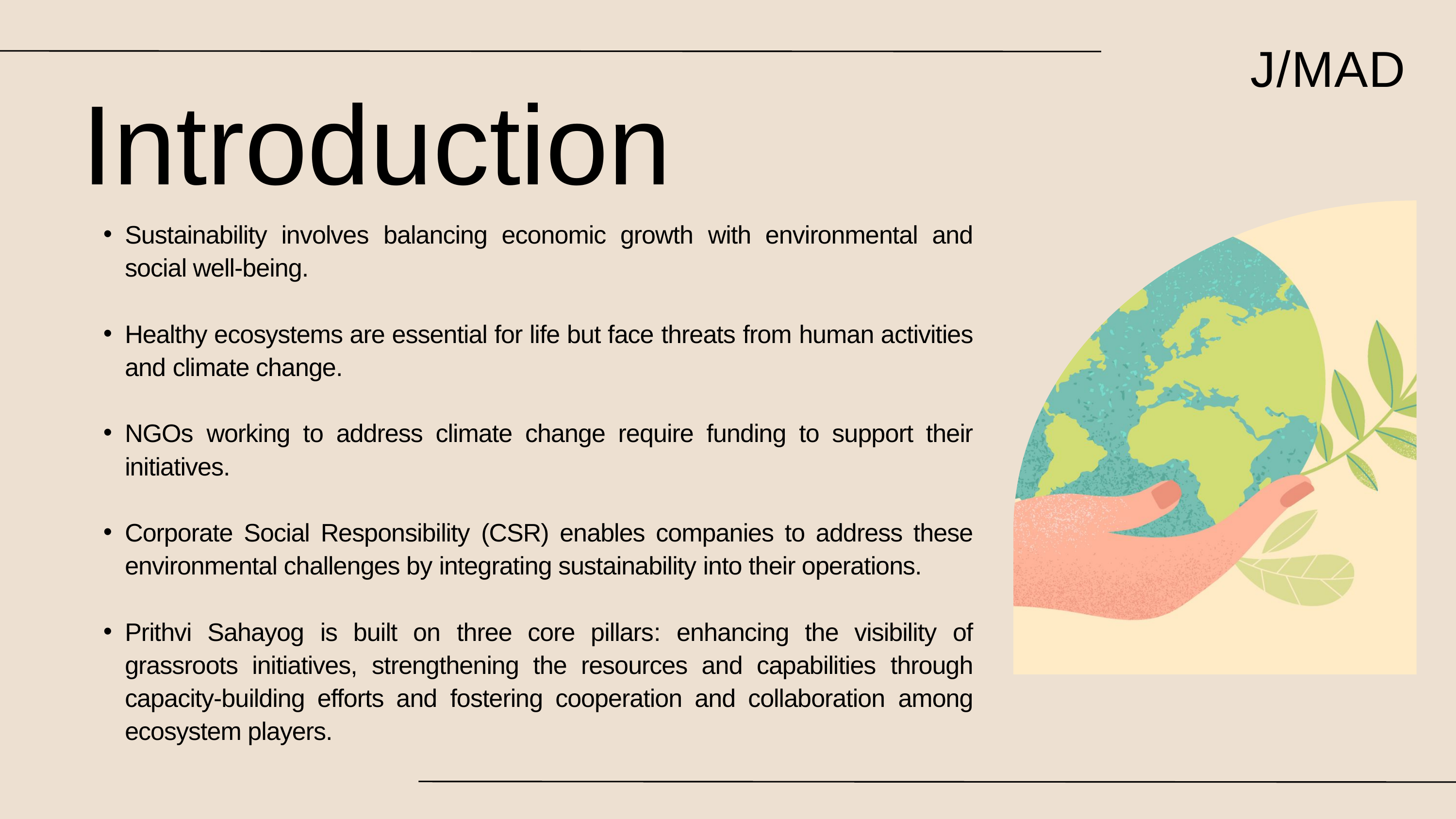

J/MAD

Introduction

Sustainability involves balancing economic growth with environmental and social well-being.

Healthy ecosystems are essential for life but face threats from human activities and climate change.

NGOs working to address climate change require funding to support their initiatives.

Corporate Social Responsibility (CSR) enables companies to address these environmental challenges by integrating sustainability into their operations.

Prithvi Sahayog is built on three core pillars: enhancing the visibility of grassroots initiatives, strengthening the resources and capabilities through capacity-building efforts and fostering cooperation and collaboration among ecosystem players.